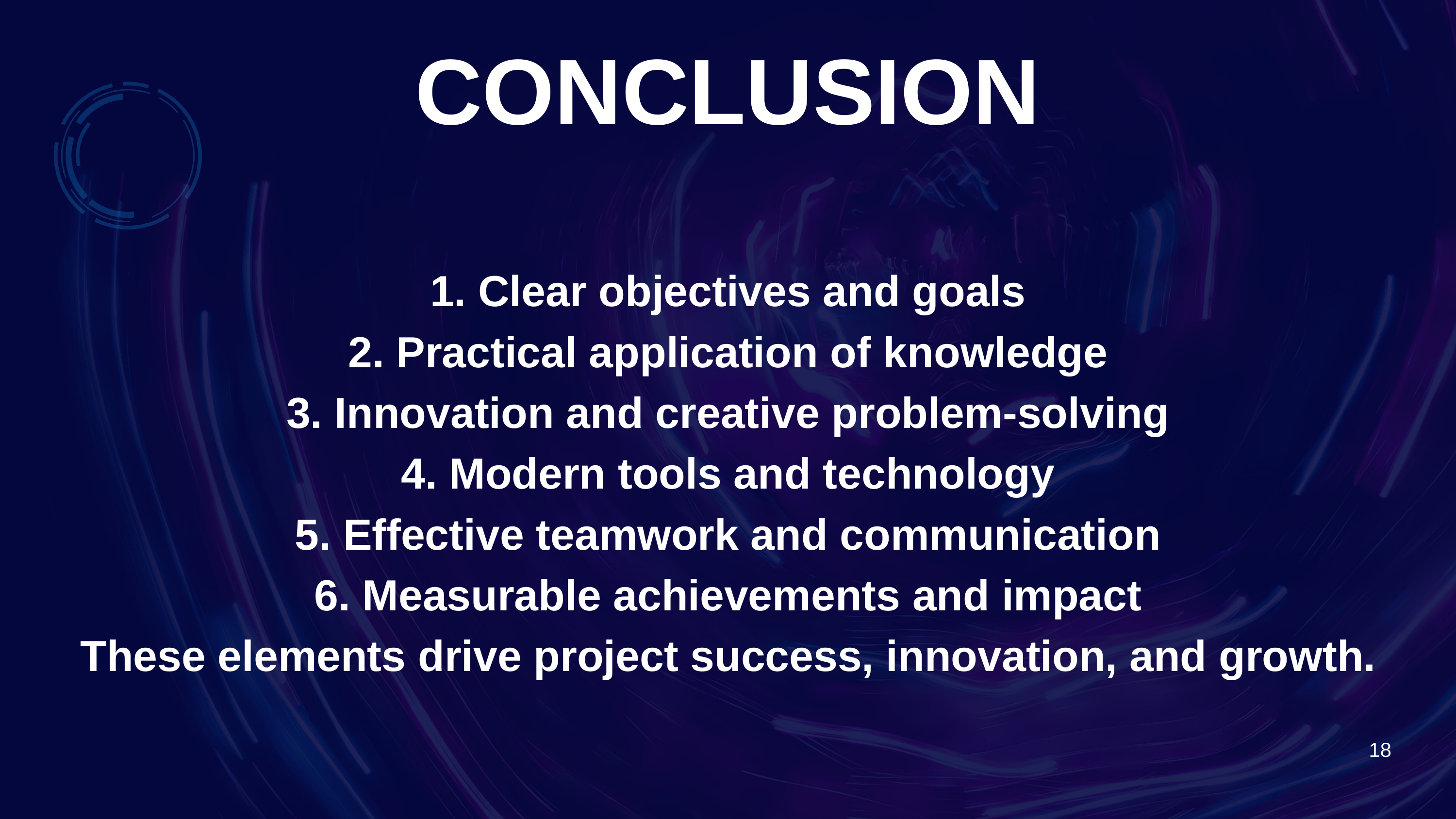

CONCLUSION

1. Clear objectives and goals
2. Practical application of knowledge
3. Innovation and creative problem-solving
4. Modern tools and technology
5. Effective teamwork and communication
6. Measurable achievements and impact
These elements drive project success, innovation, and growth.
18